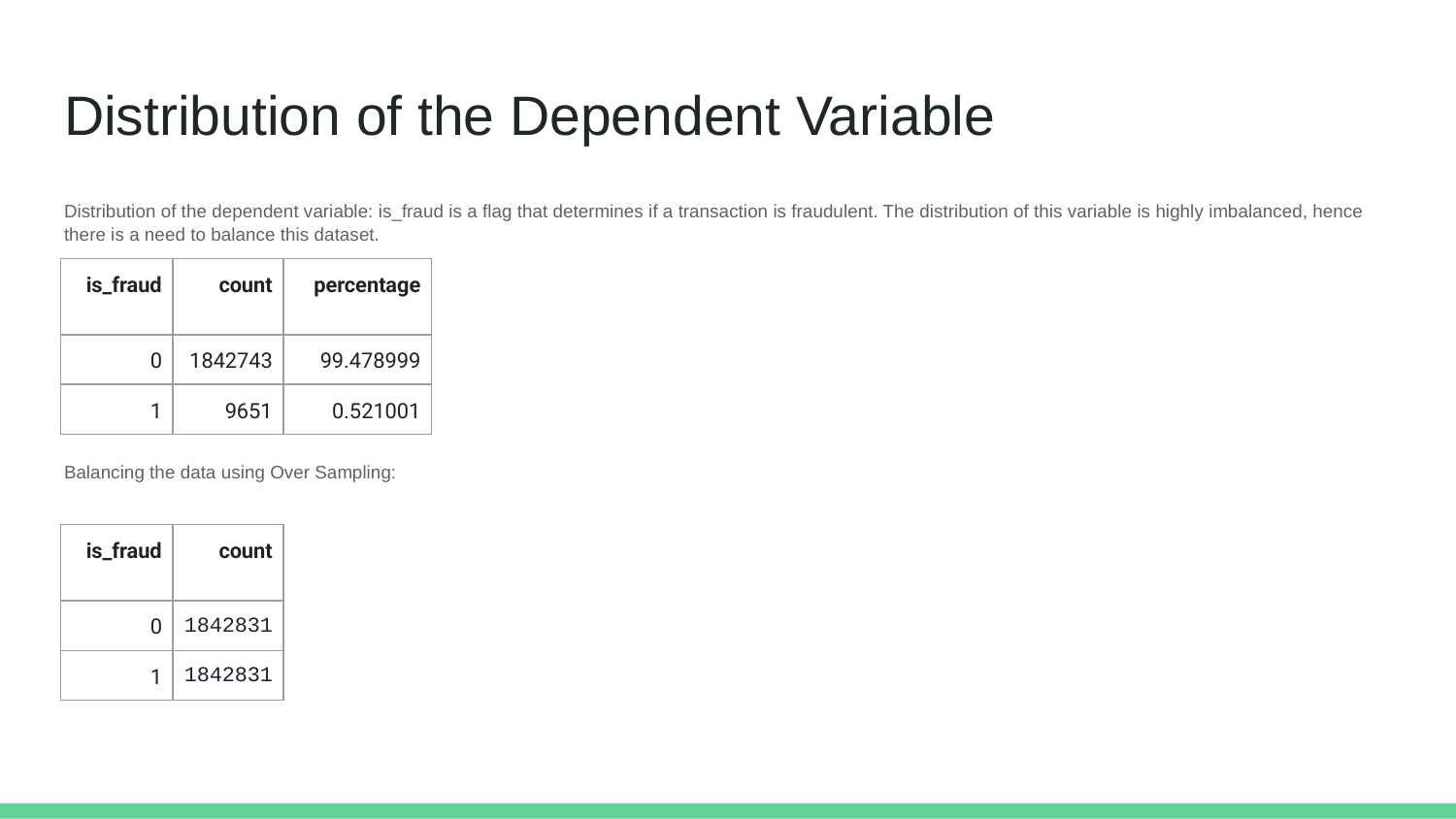

# Distribution of the Dependent Variable
Distribution of the dependent variable: is_fraud is a flag that determines if a transaction is fraudulent. The distribution of this variable is highly imbalanced, hence there is a need to balance this dataset.

Balancing the data using Over Sampling:

| is\_fraud | count | percentage |
| --- | --- | --- |
| 0 | 1842743 | 99.478999 |
| 1 | 9651 | 0.521001 |
| is\_fraud | count |
| --- | --- |
| 0 | 1842831 |
| 1 | 1842831 |